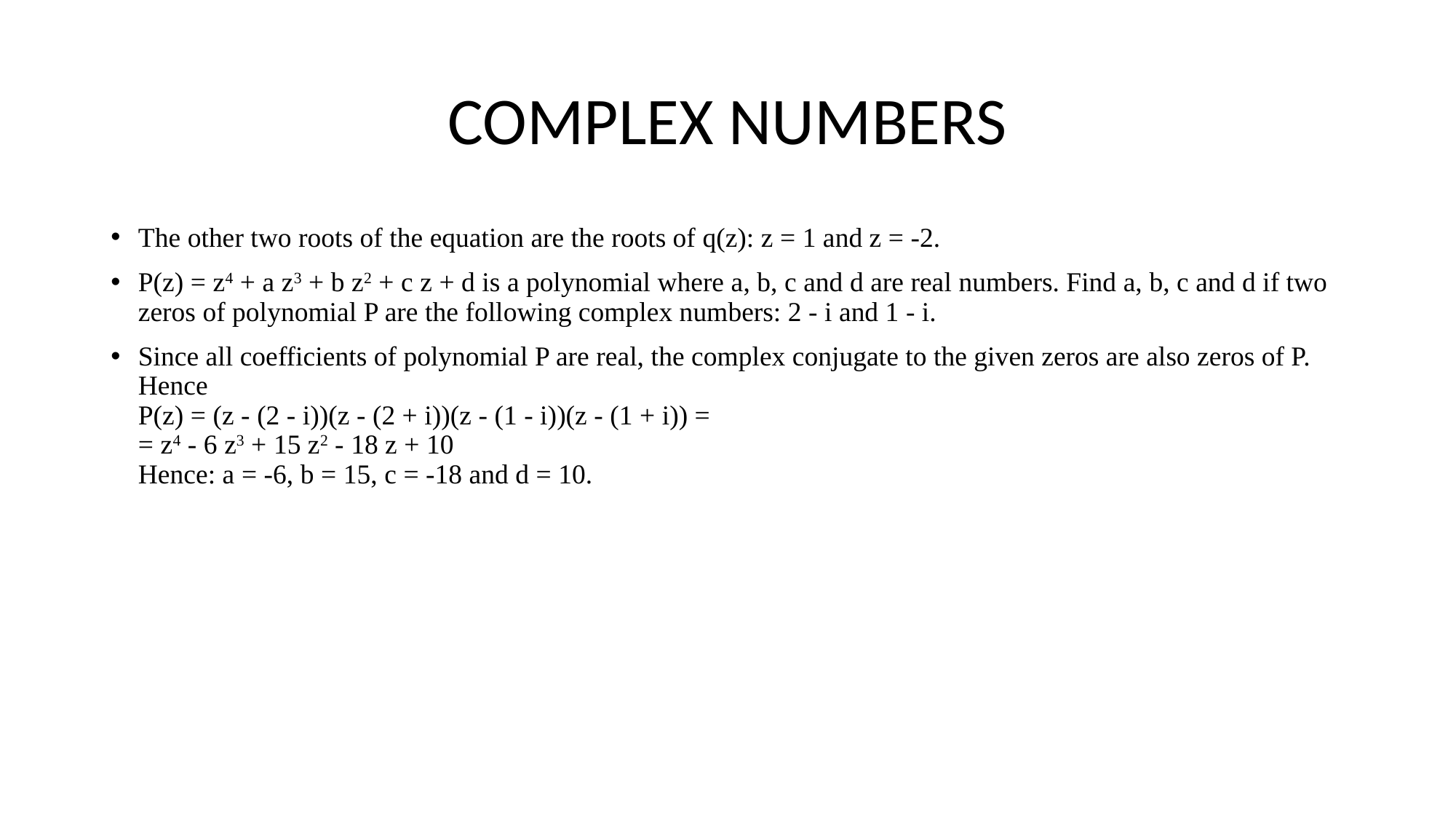

# COMPLEX NUMBERS
The other two roots of the equation are the roots of q(z): z = 1 and z = -2.
P(z) = z4 + a z3 + b z2 + c z + d is a polynomial where a, b, c and d are real numbers. Find a, b, c and d if two zeros of polynomial P are the following complex numbers: 2 - i and 1 - i.
Since all coefficients of polynomial P are real, the complex conjugate to the given zeros are also zeros of P. Hence
P(z) = (z - (2 - i))(z - (2 + i))(z - (1 - i))(z - (1 + i)) =
= z4 - 6 z3 + 15 z2 - 18 z + 10
Hence: a = -6, b = 15, c = -18 and d = 10.